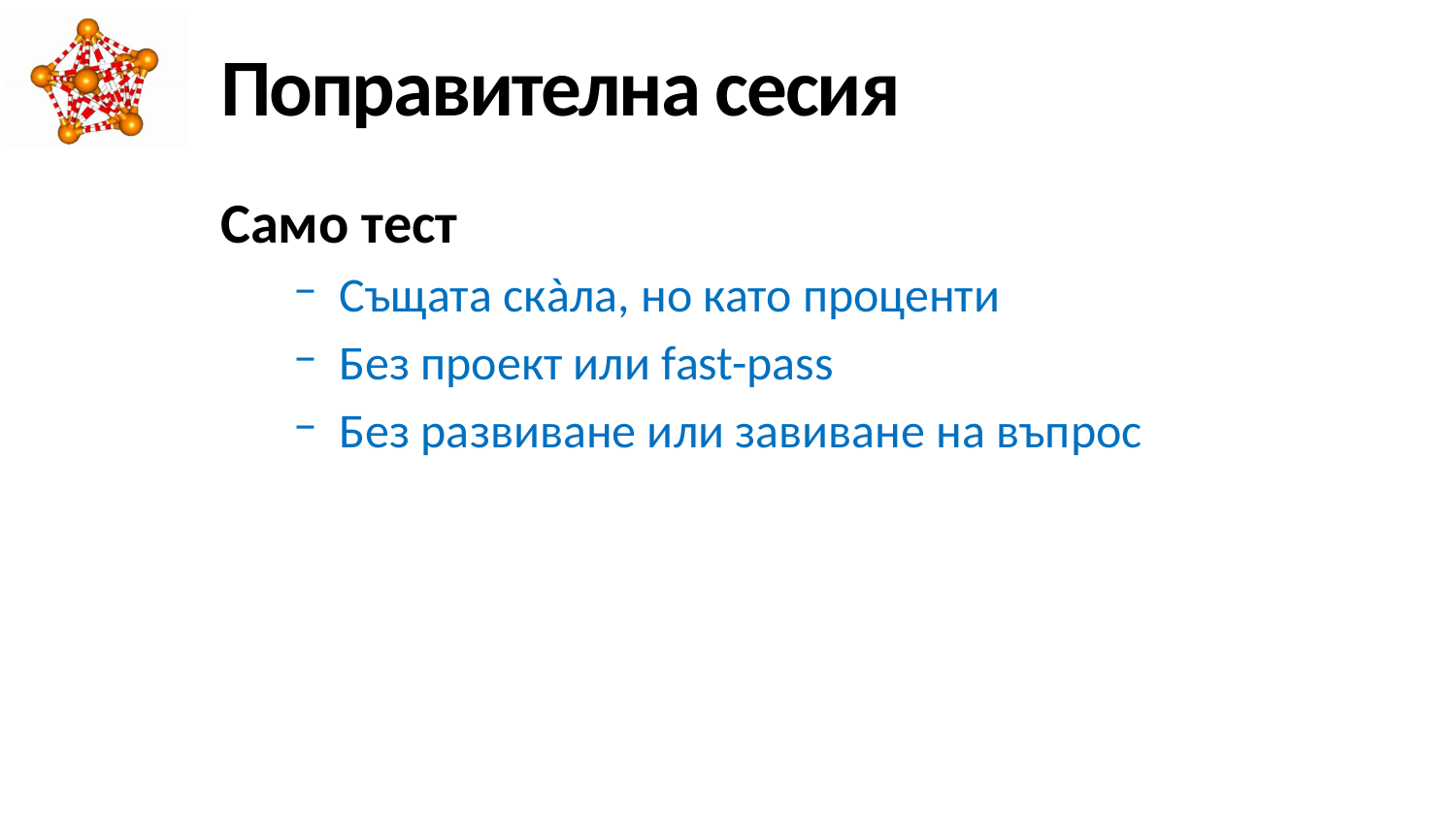

# Поправителна сесия
Само тест
Същата скàла, но като проценти
Без проект или fast-pass
Без развиване или завиване на въпрос